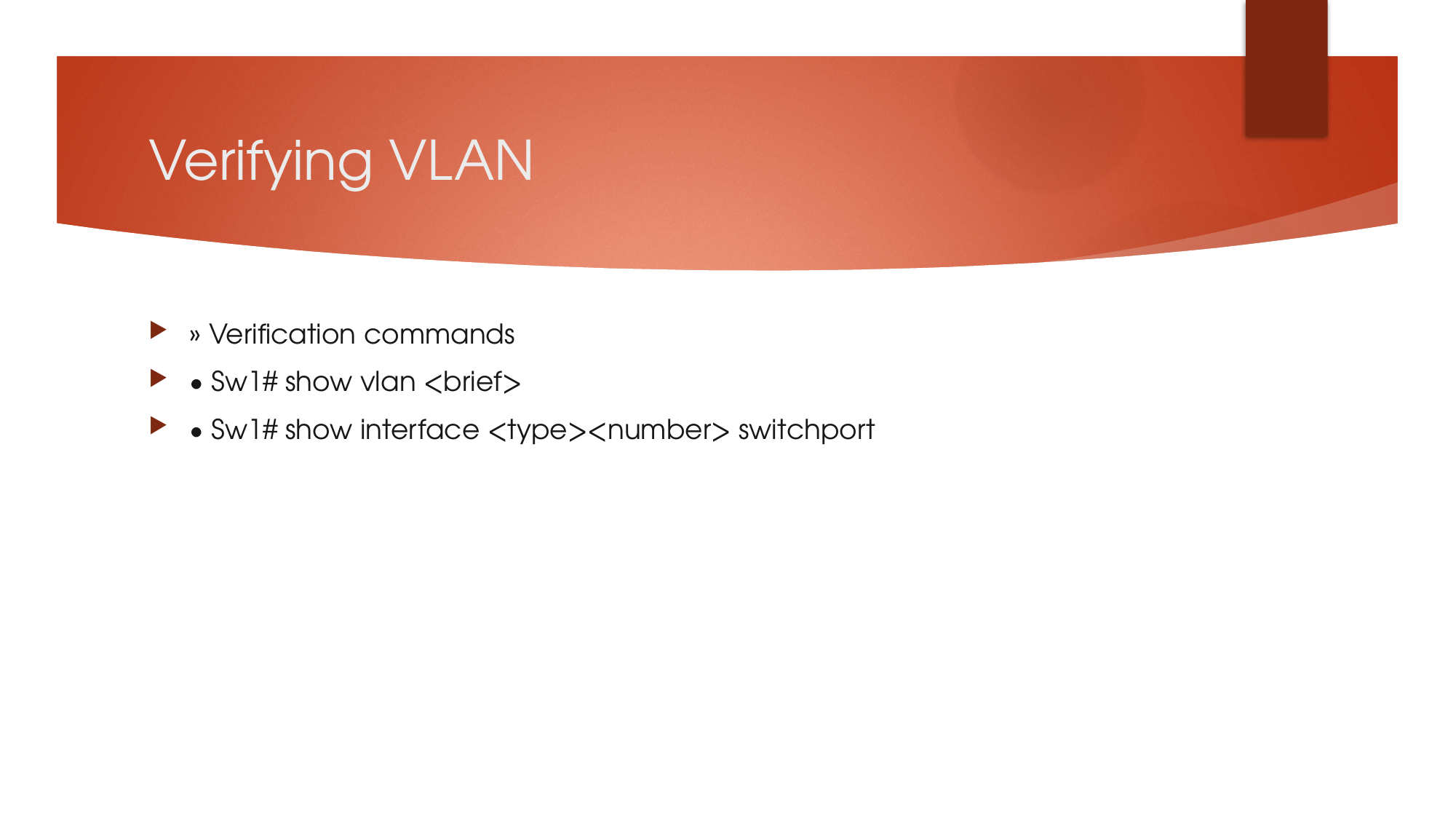

# Verifying VLAN
» Verification commands
• Sw1# show vlan <brief>
• Sw1# show interface <type><number> switchport